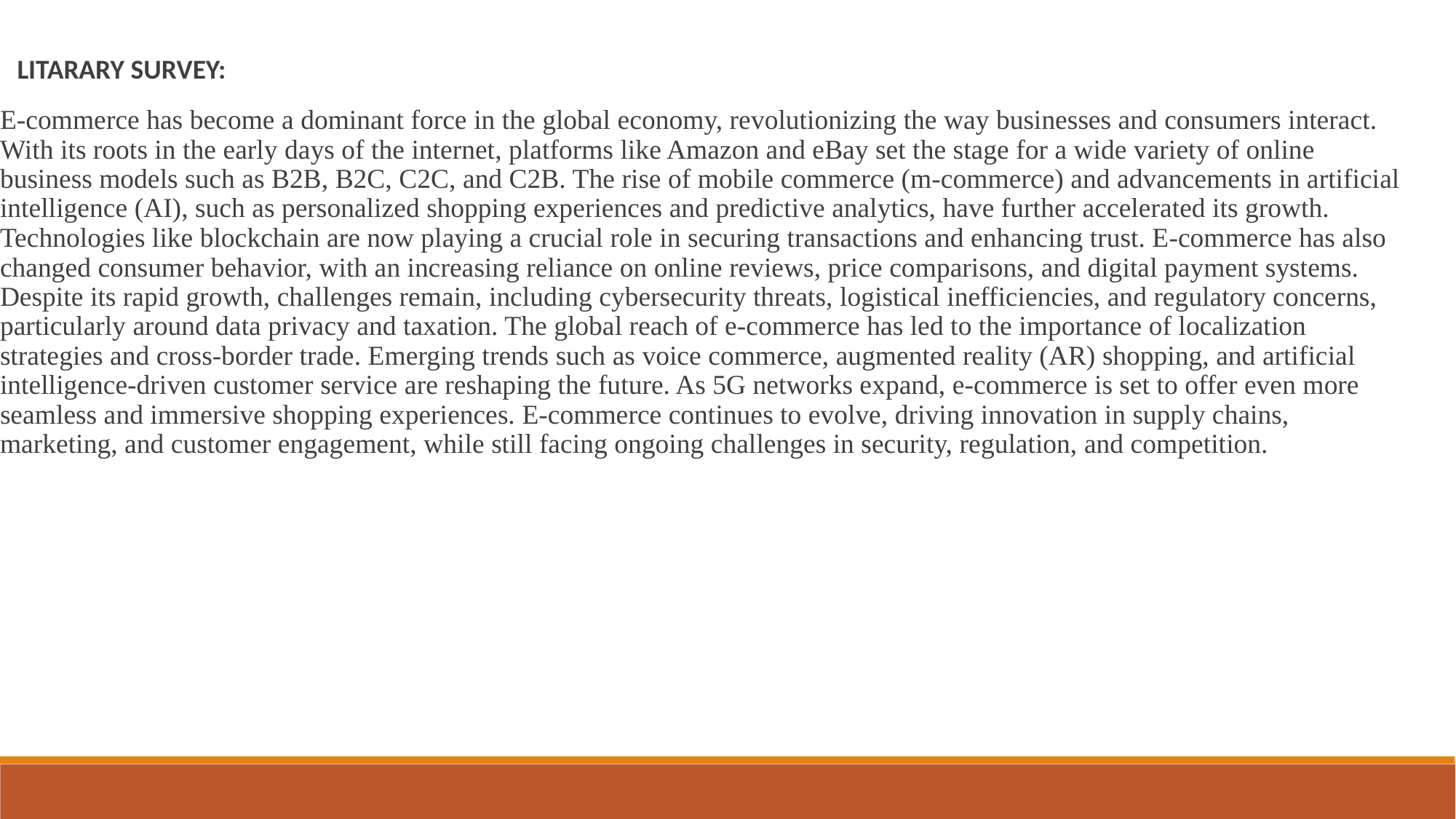

LITARARY SURVEY:
E-commerce has become a dominant force in the global economy, revolutionizing the way businesses and consumers interact. With its roots in the early days of the internet, platforms like Amazon and eBay set the stage for a wide variety of online business models such as B2B, B2C, C2C, and C2B. The rise of mobile commerce (m-commerce) and advancements in artificial intelligence (AI), such as personalized shopping experiences and predictive analytics, have further accelerated its growth. Technologies like blockchain are now playing a crucial role in securing transactions and enhancing trust. E-commerce has also changed consumer behavior, with an increasing reliance on online reviews, price comparisons, and digital payment systems. Despite its rapid growth, challenges remain, including cybersecurity threats, logistical inefficiencies, and regulatory concerns, particularly around data privacy and taxation. The global reach of e-commerce has led to the importance of localization strategies and cross-border trade. Emerging trends such as voice commerce, augmented reality (AR) shopping, and artificial intelligence-driven customer service are reshaping the future. As 5G networks expand, e-commerce is set to offer even more seamless and immersive shopping experiences. E-commerce continues to evolve, driving innovation in supply chains, marketing, and customer engagement, while still facing ongoing challenges in security, regulation, and competition.